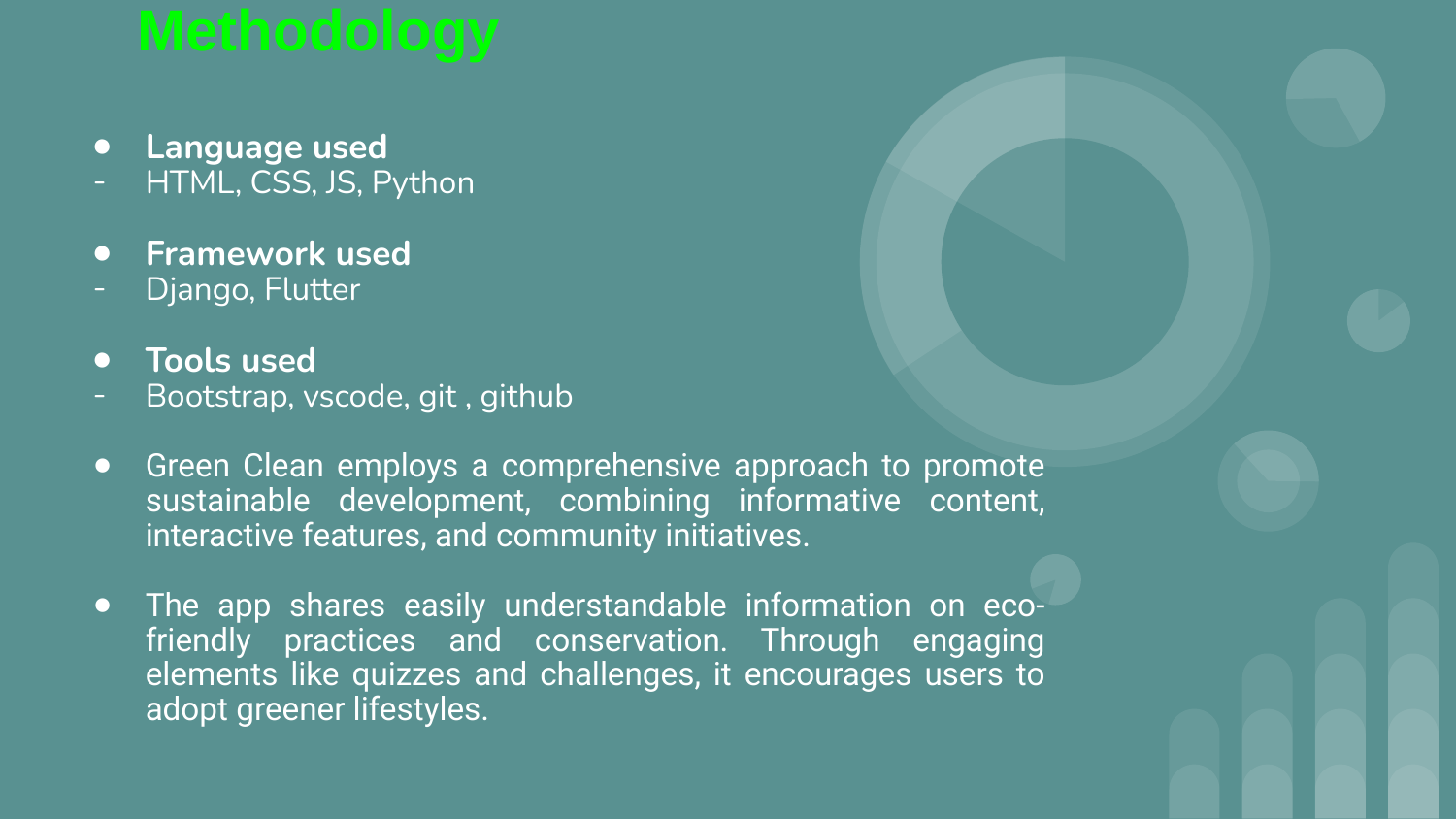

# Methodology
Language used
HTML, CSS, JS, Python

Framework used
Django, Flutter

Tools used
Bootstrap, vscode, git , github

Green Clean employs a comprehensive approach to promote sustainable development, combining informative content, interactive features, and community initiatives.

The app shares easily understandable information on eco-friendly practices and conservation. Through engaging elements like quizzes and challenges, it encourages users to adopt greener lifestyles.